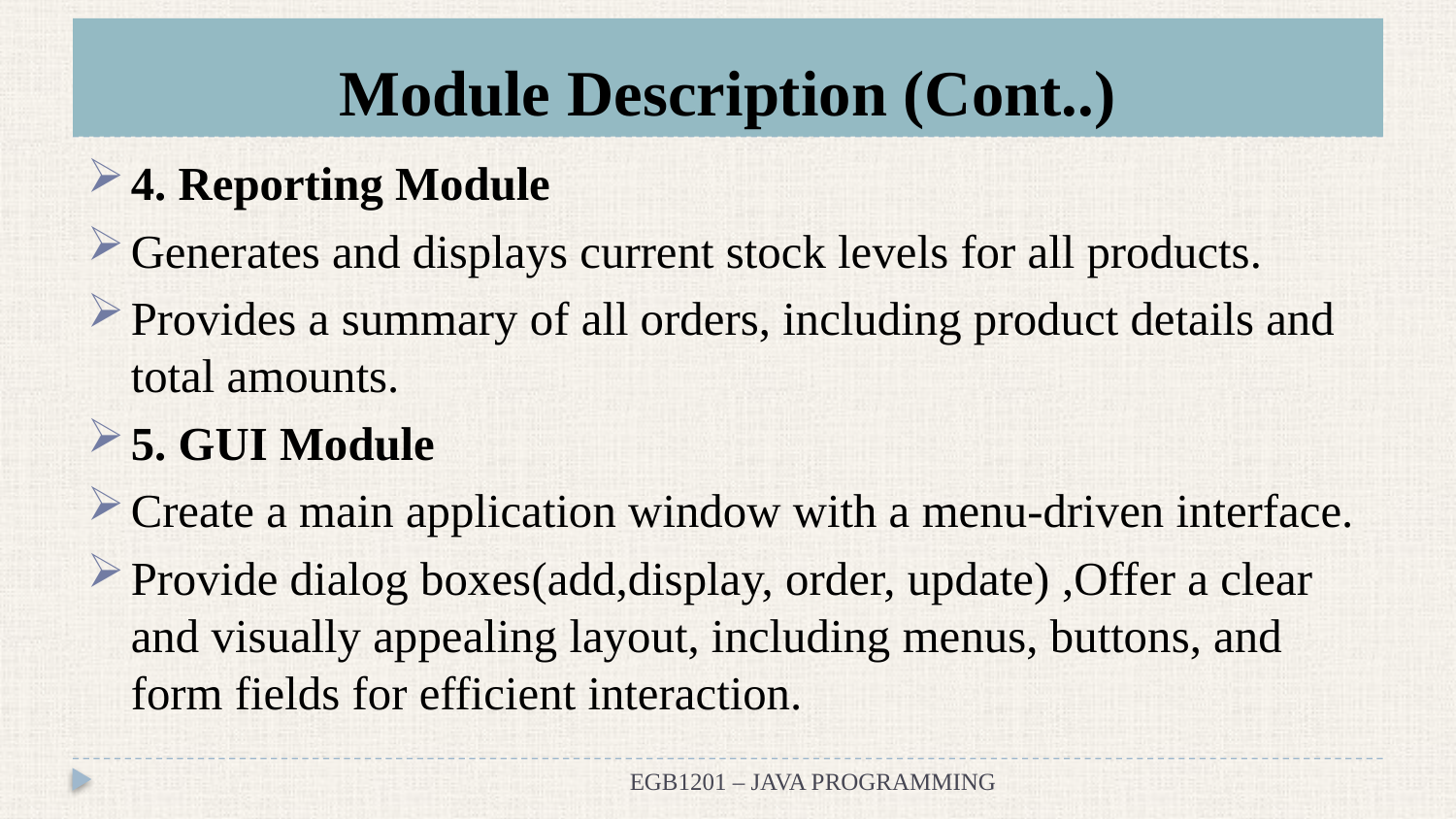

# Module Description (Cont..)
4. Reporting Module
Generates and displays current stock levels for all products.
Provides a summary of all orders, including product details and total amounts.
5. GUI Module
Create a main application window with a menu-driven interface.
Provide dialog boxes(add,display, order, update) ,Offer a clear and visually appealing layout, including menus, buttons, and form fields for efficient interaction.

9
EGB1201 – JAVA PROGRAMMING